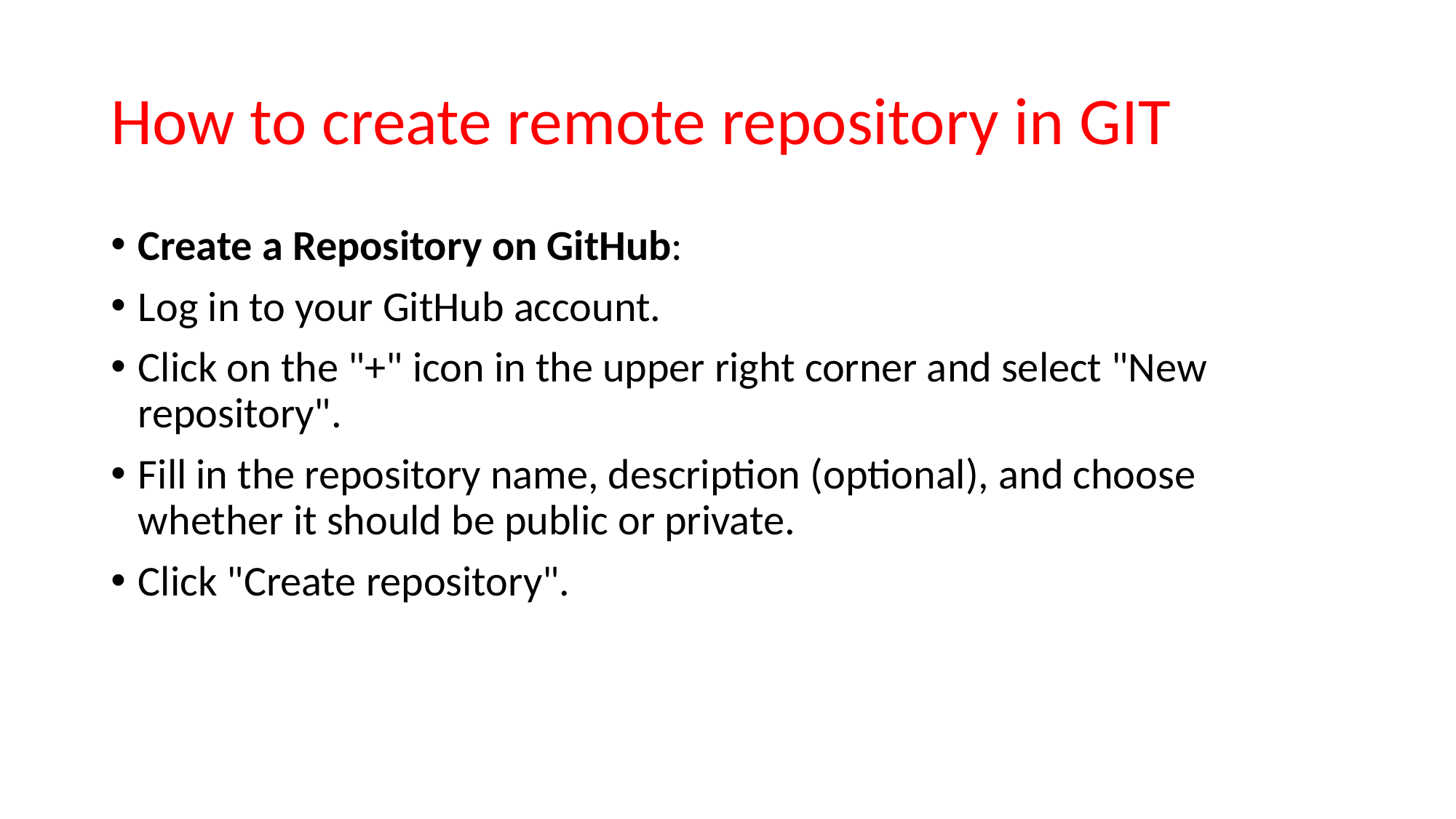

# How to create remote repository in GIT
Create a Repository on GitHub:
Log in to your GitHub account.
Click on the "+" icon in the upper right corner and select "New repository".
Fill in the repository name, description (optional), and choose whether it should be public or private.
Click "Create repository".